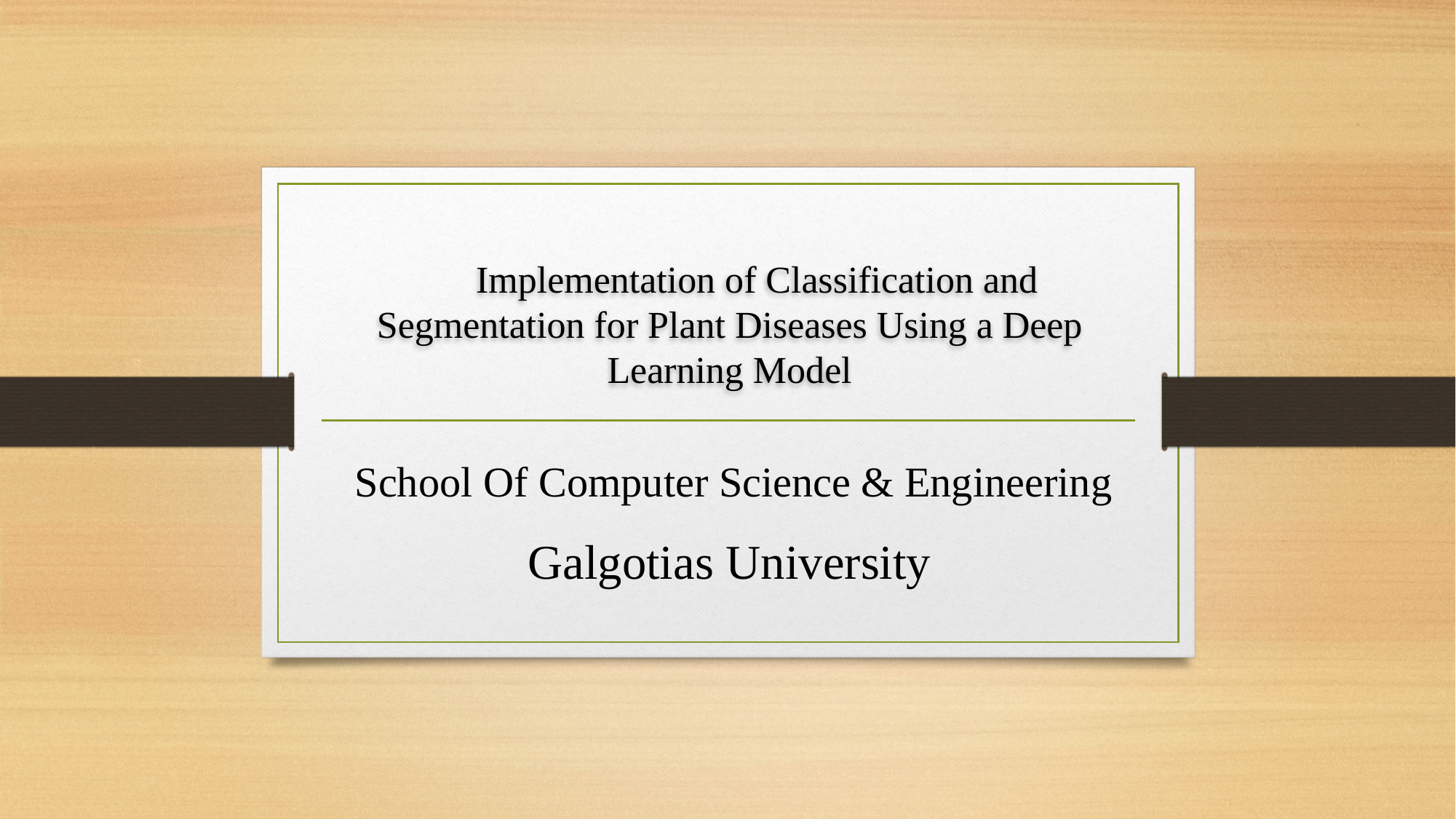

Implementation of Classification and Segmentation for Plant Diseases Using a Deep Learning Model
School Of Computer Science & Engineering
Galgotias University